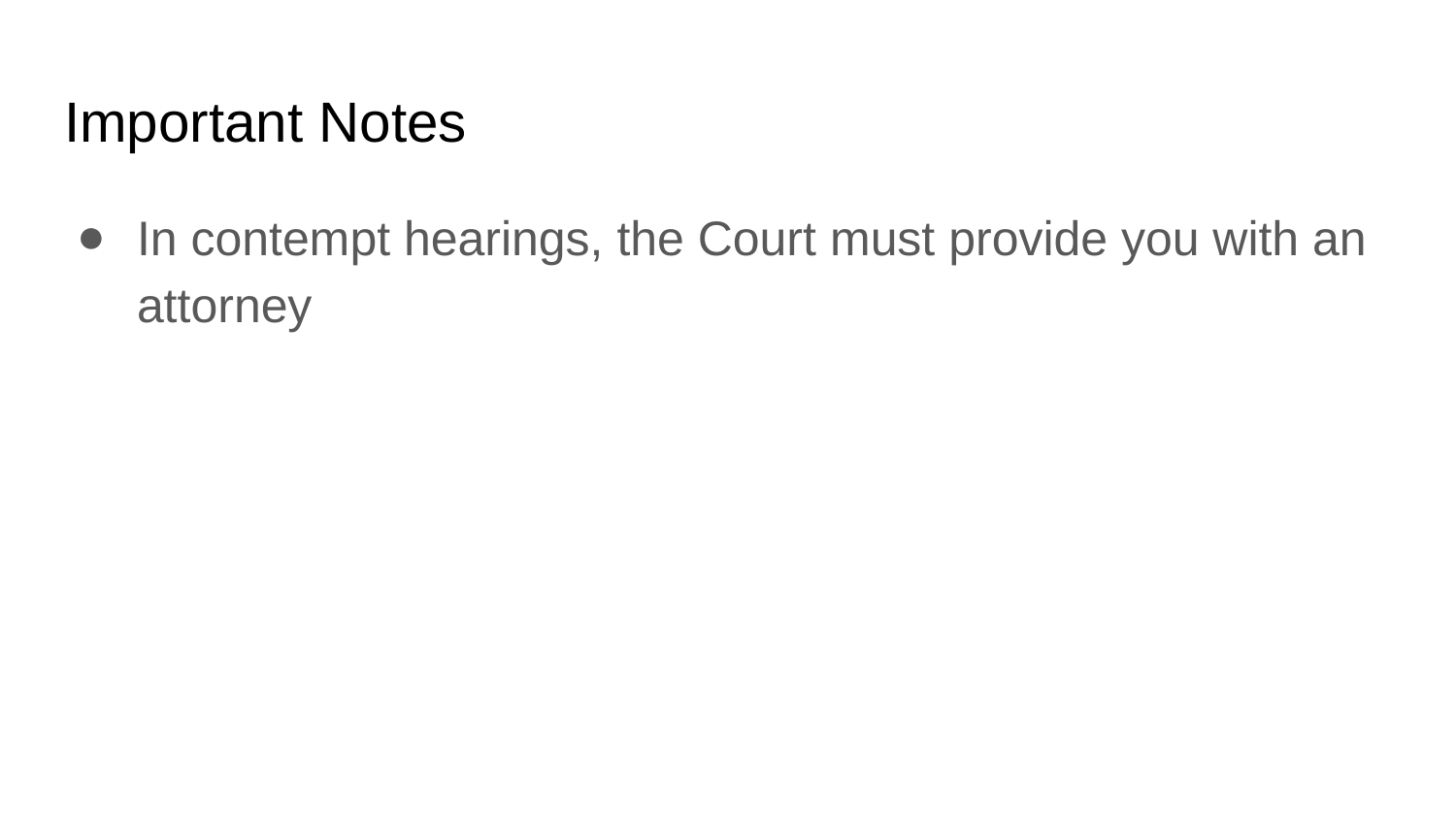

# Important Notes
In contempt hearings, the Court must provide you with an attorney